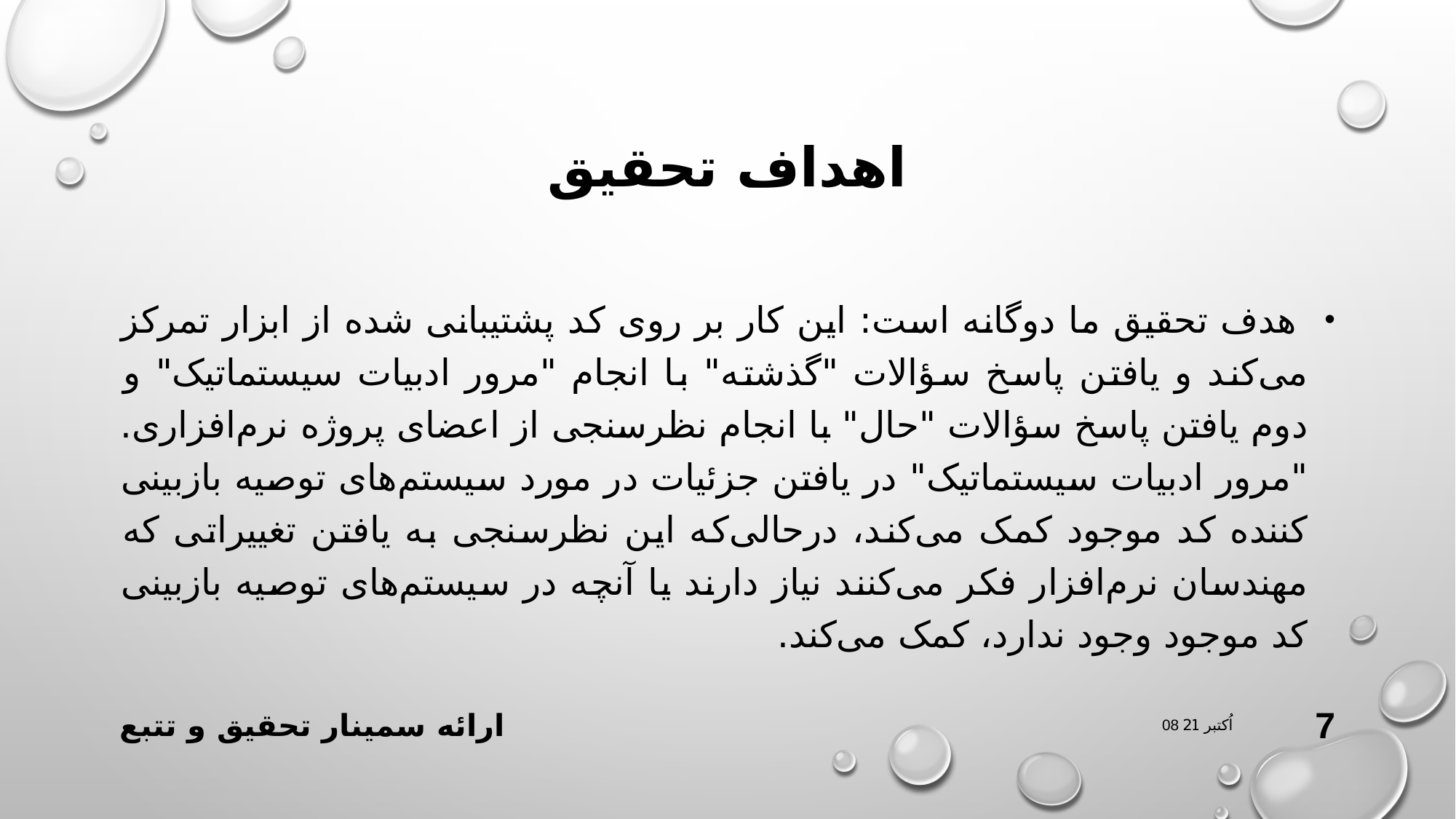

# اهداف تحقيق
 هدف تحقیق ما دوگانه است: این کار بر روی کد پشتیبانی شده از ابزار تمرکز می‌کند و یافتن پاسخ سؤالات "گذشته" با انجام "مرور ادبیات سیستماتیک" و دوم یافتن پاسخ سؤالات "حال" با انجام نظرسنجی از اعضای پروژه نرم‌افزاری. "مرور ادبیات سیستماتیک" در یافتن جزئیات در مورد سیستم‌های توصیه بازبینی کننده کد موجود کمک می‌کند، درحالی‌که این نظرسنجی به یافتن تغییراتی که مهندسان نرم‌افزار فکر می‌کنند نیاز دارند یا آنچه در سیستم‌های توصیه بازبینی کد موجود وجود ندارد، کمک می‌کند.
ارائه سمینار تحقیق و تتبع
08 اُكتبر 21
7